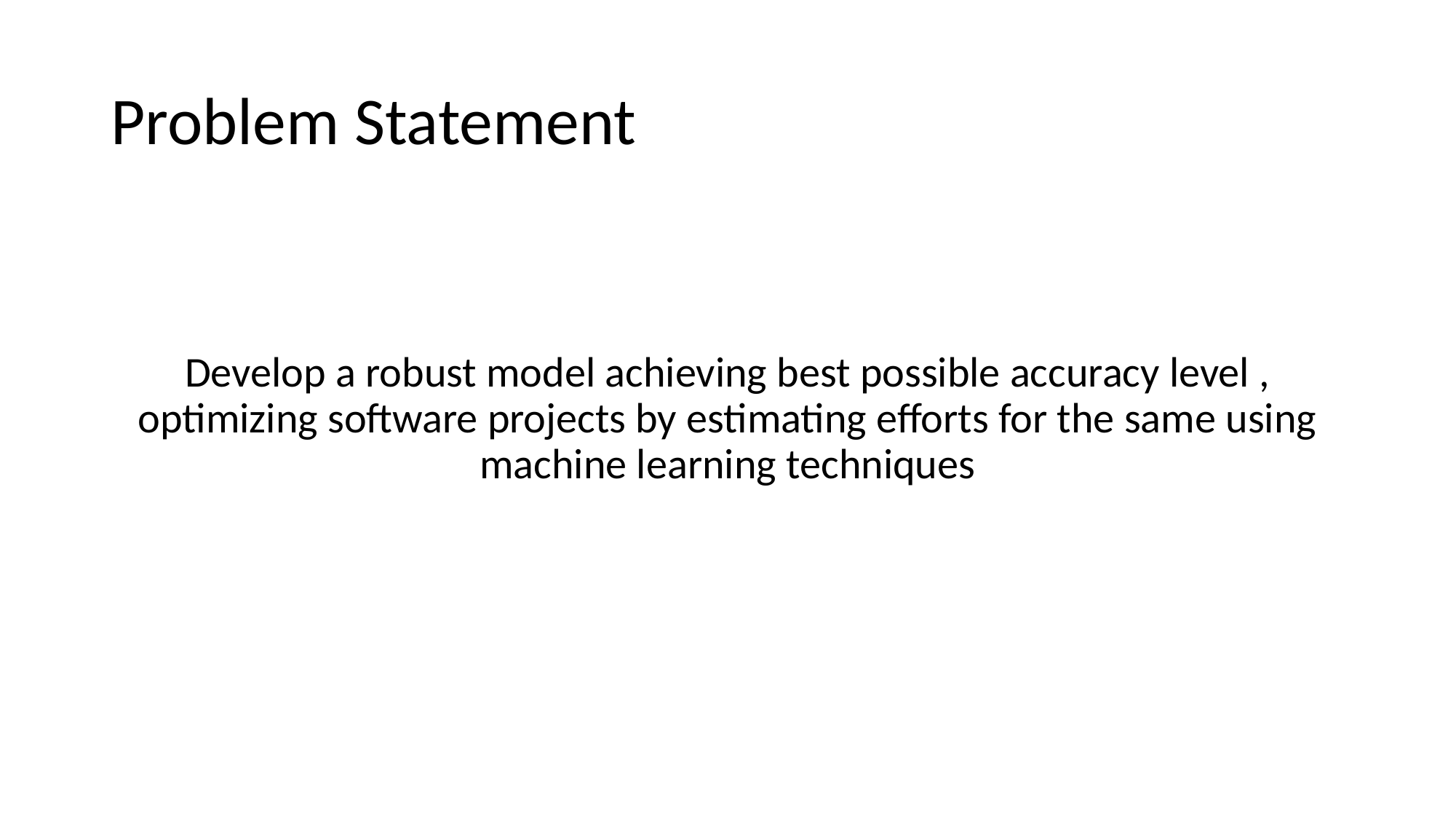

# Problem Statement

Develop a robust model achieving best possible accuracy level , optimizing software projects by estimating efforts for the same using machine learning techniques